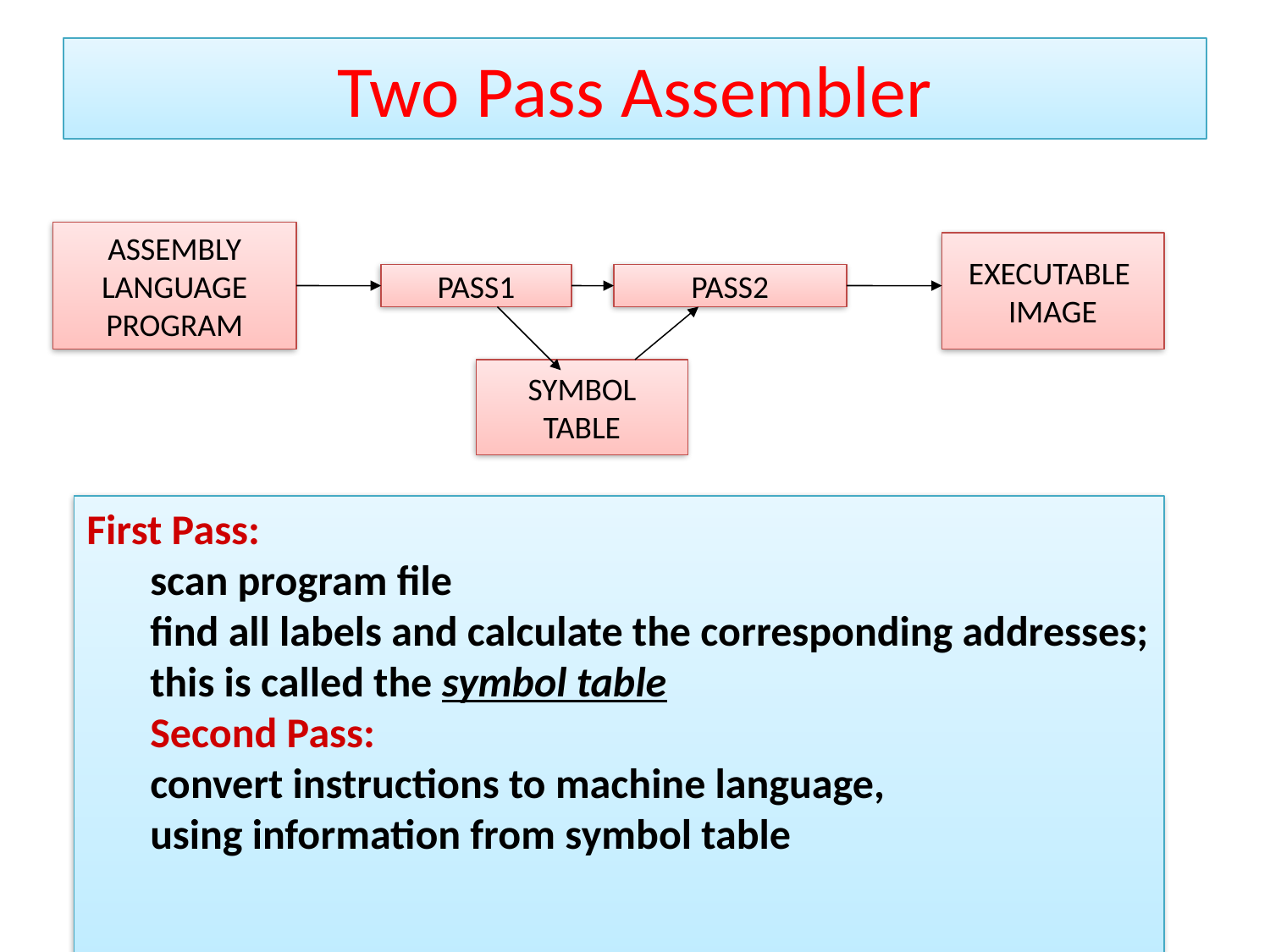

Two Pass Assembler
ASSEMBLY
LANGUAGE
PROGRAM

EXECUTABLE
IMAGE
PASS1
PASS2

SYMBOL
TABLE
First Pass:
scan program file
find all labels and calculate the corresponding addresses;
this is called the symbol table
Second Pass:
convert instructions to machine language,
using information from symbol table